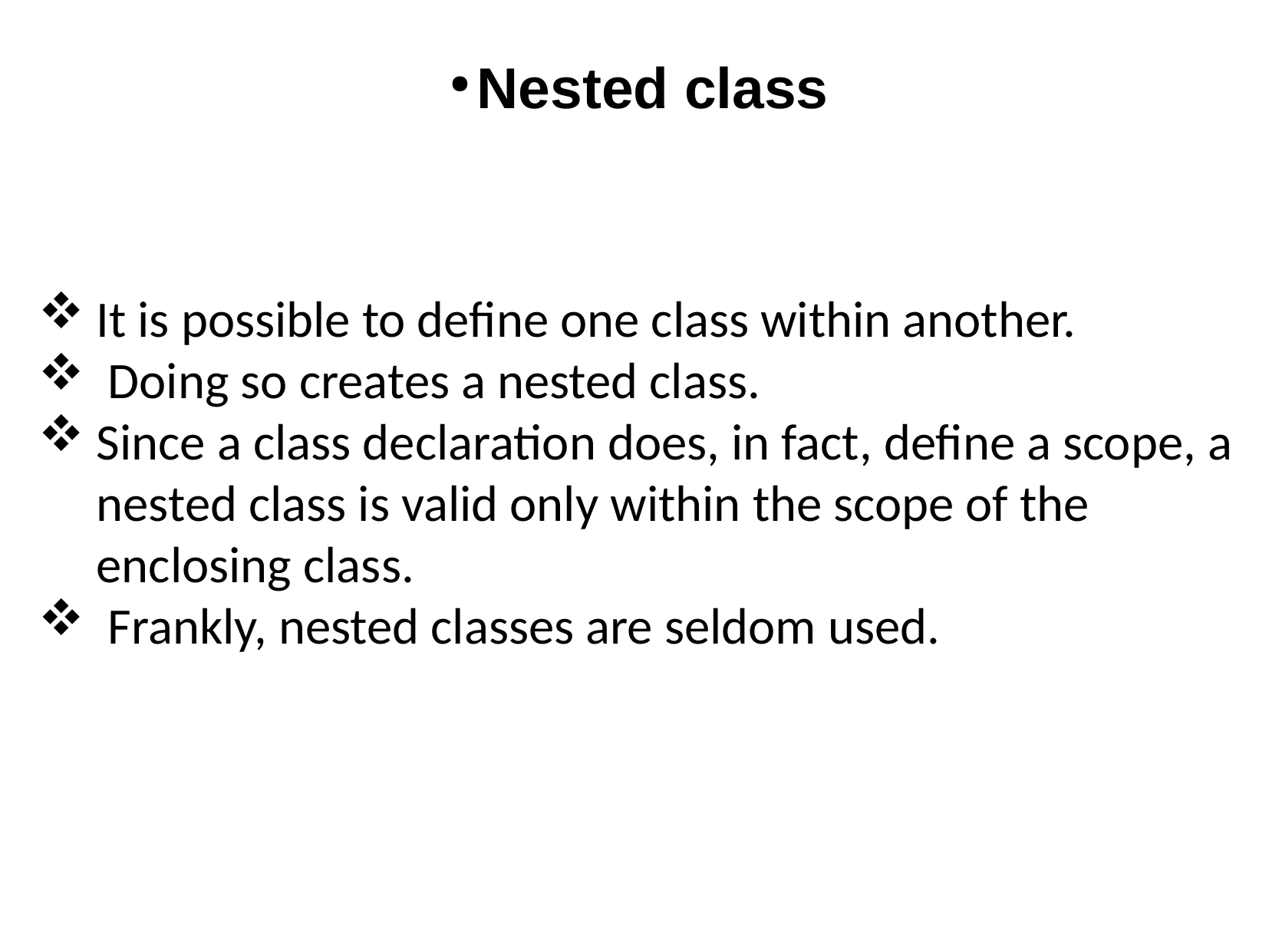

# Nested class
It is possible to define one class within another.
 Doing so creates a nested class.
Since a class declaration does, in fact, define a scope, a nested class is valid only within the scope of the enclosing class.
 Frankly, nested classes are seldom used.